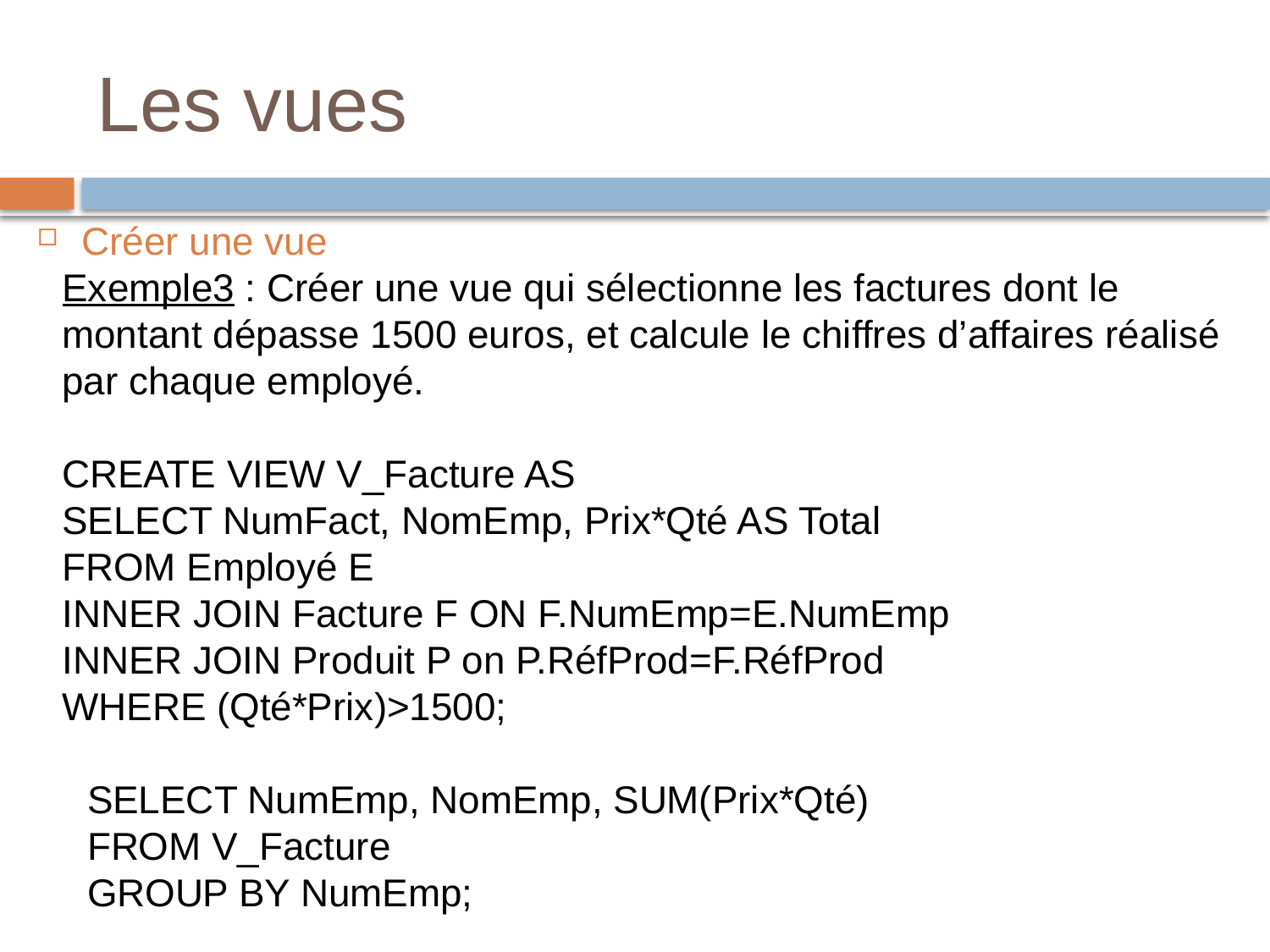

# Les vues
Créer une vue
Exemple3 : Créer une vue qui sélectionne les factures dont le montant dépasse 1500 euros, et calcule le chiffres d’affaires réalisé par chaque employé.

CREATE VIEW V_Facture AS
SELECT NumFact, NomEmp, Prix*Qté AS Total
FROM Employé E
INNER JOIN Facture F ON F.NumEmp=E.NumEmp
INNER JOIN Produit P on P.RéfProd=F.RéfProd
WHERE (Qté*Prix)>1500;

SELECT NumEmp, NomEmp, SUM(Prix*Qté)
FROM V_Facture
GROUP BY NumEmp;